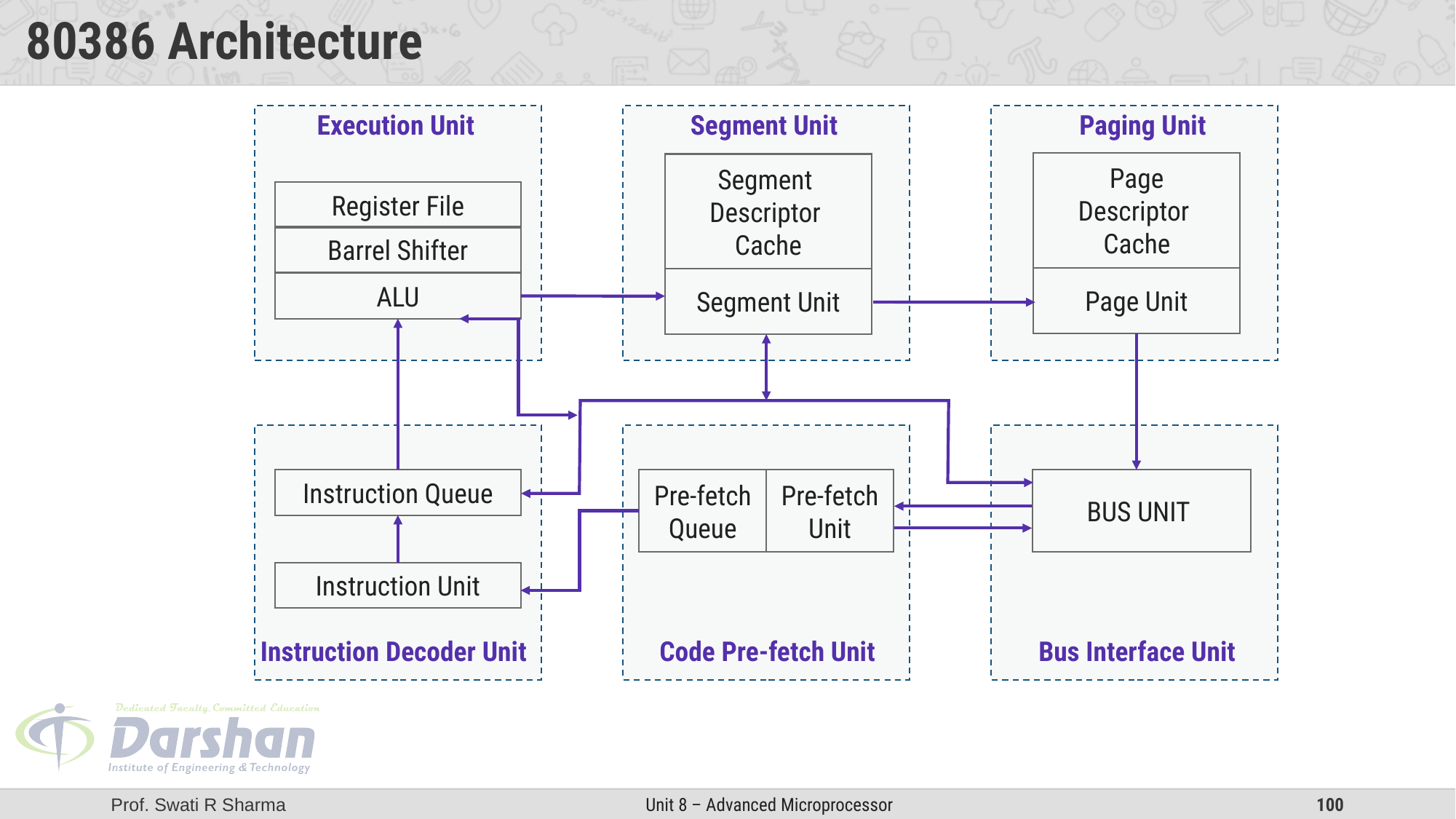

# 80386 Architecture
Execution Unit
Segment Unit
Paging Unit

Page
Descriptor
Cache
Segment
Descriptor
Cache
Register File
Barrel Shifter
Page Unit
Segment Unit
ALU

Instruction Queue
Pre-fetch Queue
Pre-fetch
Unit
BUS UNIT
Instruction Unit
Instruction Decoder Unit
Code Pre-fetch Unit
Bus Interface Unit